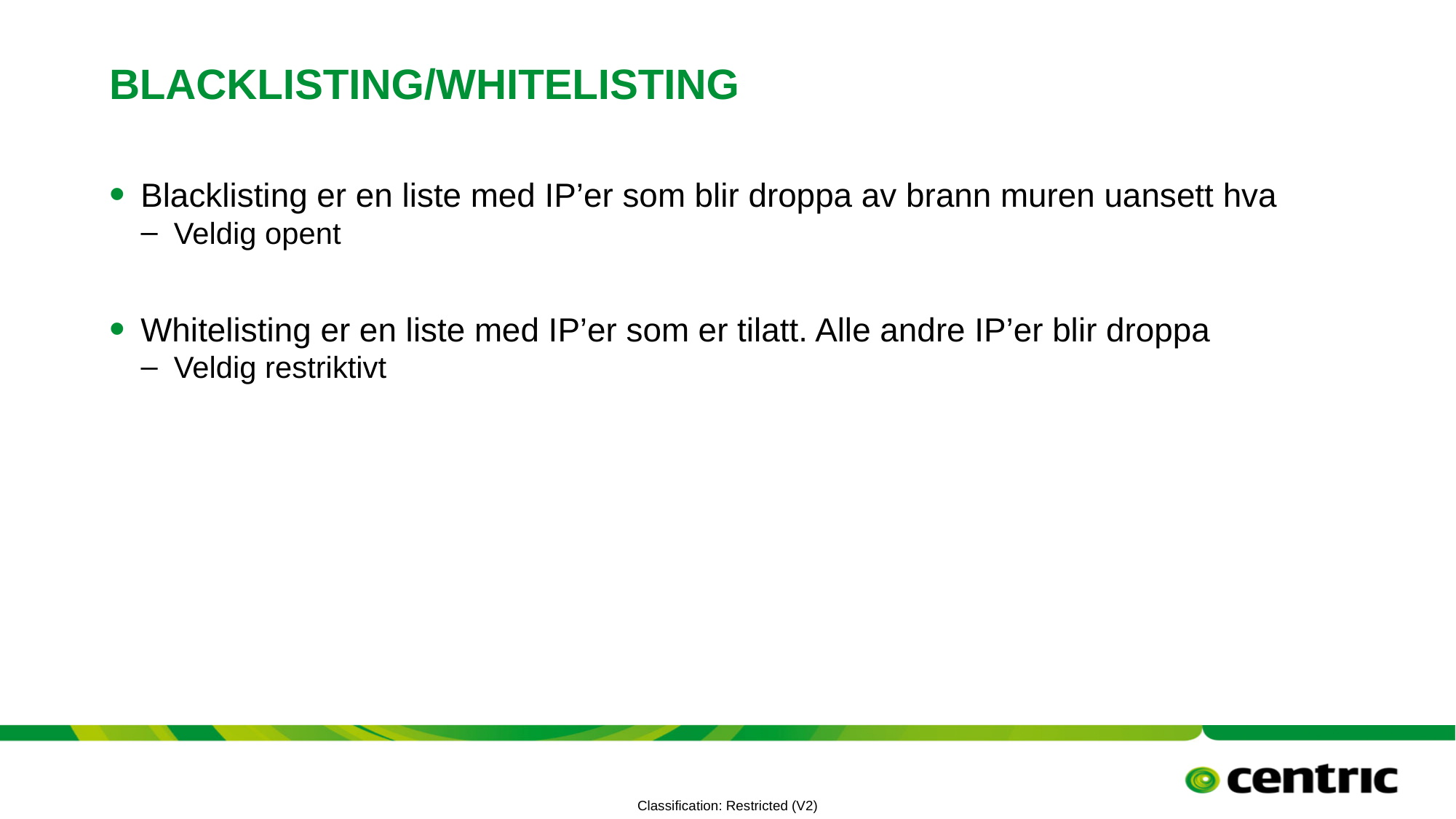

# Blacklisting/whitelisting
Blacklisting er en liste med IP’er som blir droppa av brann muren uansett hva
Veldig opent

Whitelisting er en liste med IP’er som er tilatt. Alle andre IP’er blir droppa
Veldig restriktivt